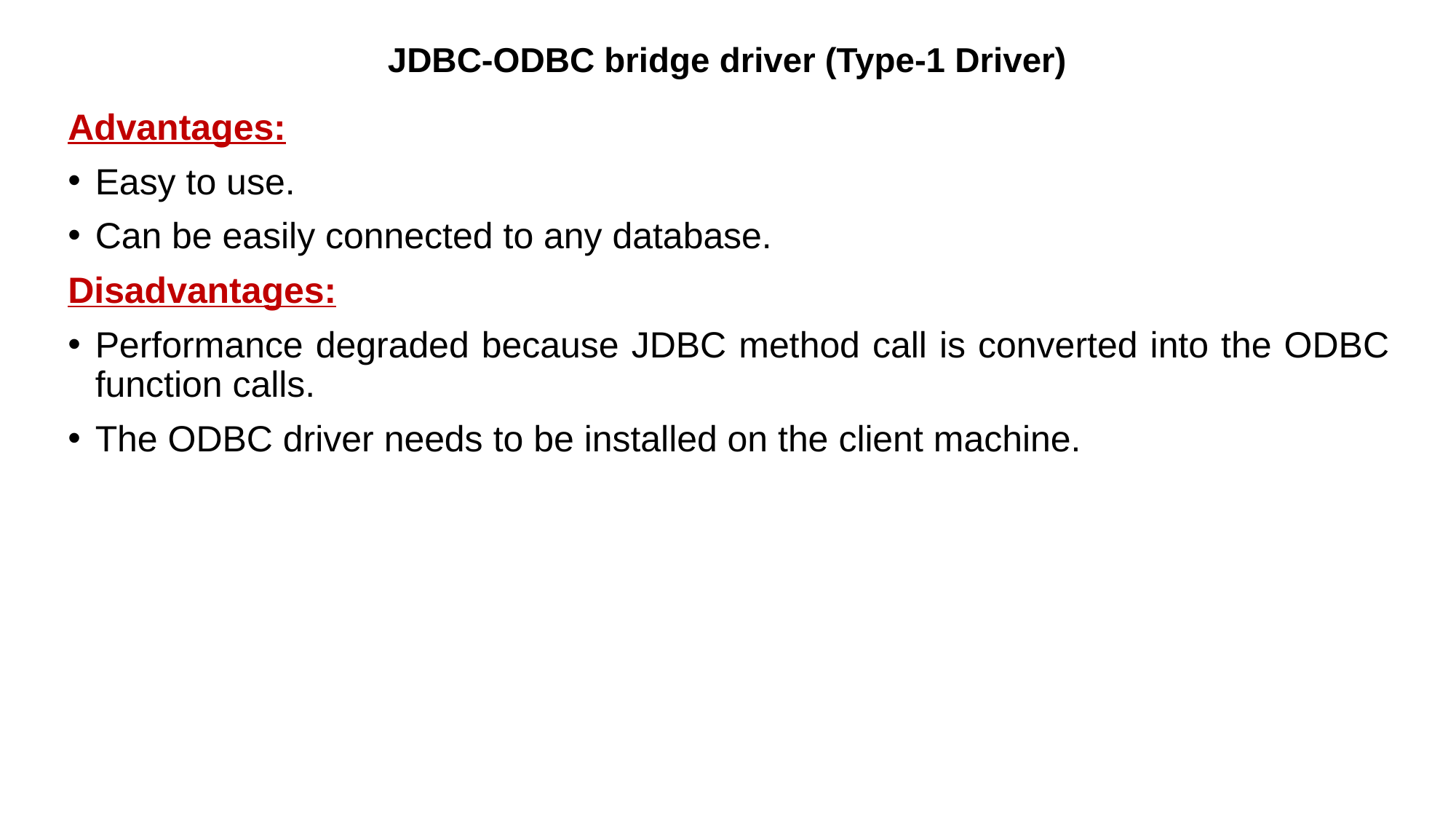

# JDBC-ODBC bridge driver (Type-1 Driver)
Advantages:
Easy to use.
Can be easily connected to any database.
Disadvantages:
Performance degraded because JDBC method call is converted into the ODBC function calls.
The ODBC driver needs to be installed on the client machine.